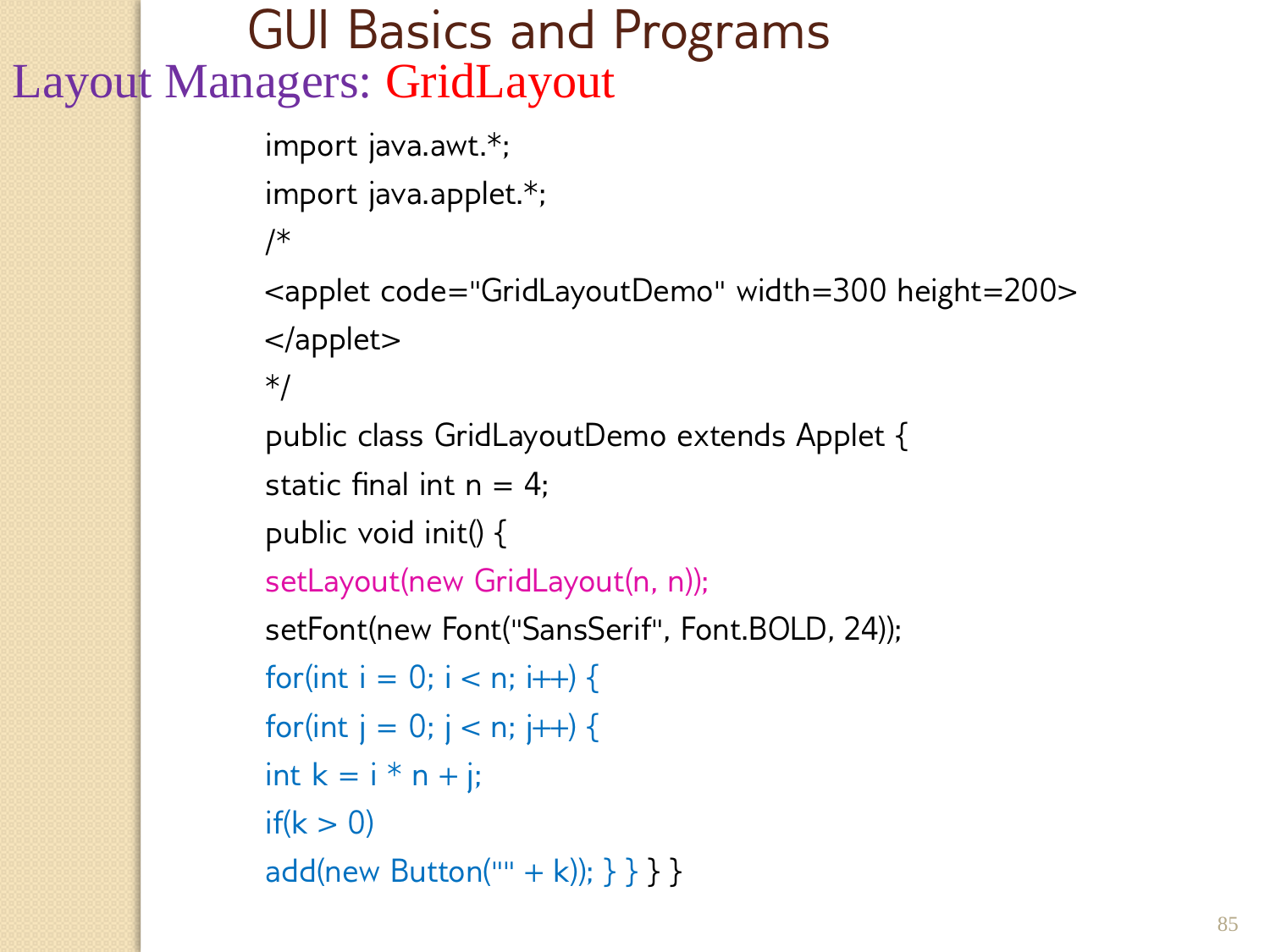

GUI Basics and Programs
Layout Managers: GridLayout
import java.awt.*;
import java.applet.*;
/*
<applet code="GridLayoutDemo" width=300 height=200>
</applet>
*/
public class GridLayoutDemo extends Applet {
static final int n = 4;
public void init() {
setLayout(new GridLayout(n, n));
setFont(new Font("SansSerif", Font.BOLD, 24));
for(int i = 0; i < n; i++) {
for(int j = 0; j < n; j++) {
int k = i * n + j;
if(k > 0)
add(new Button("" + k)); } } } }
85